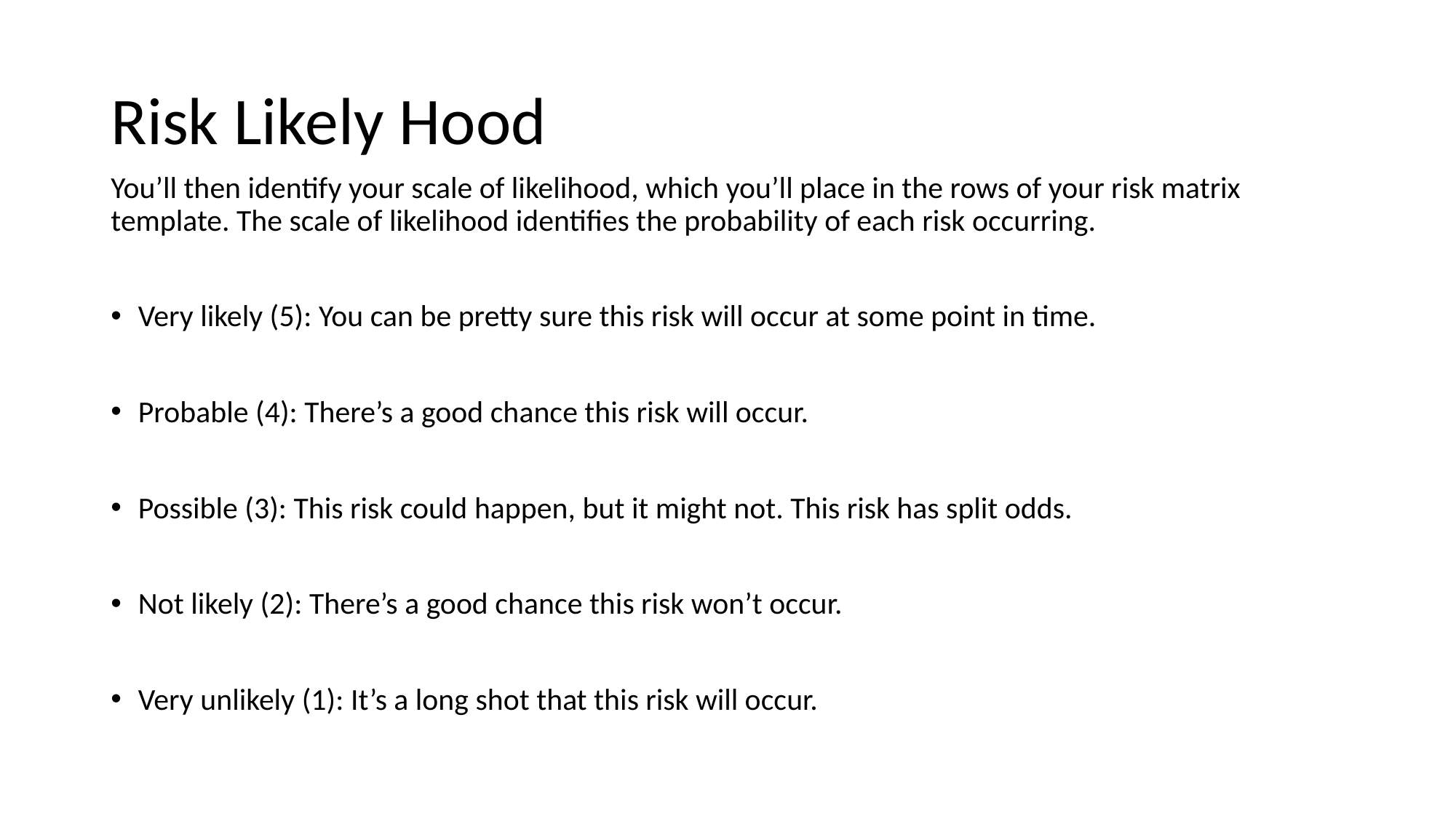

# Risk Likely Hood
You’ll then identify your scale of likelihood, which you’ll place in the rows of your risk matrix template. The scale of likelihood identifies the probability of each risk occurring.

Very likely (5): You can be pretty sure this risk will occur at some point in time.

Probable (4): There’s a good chance this risk will occur.

Possible (3): This risk could happen, but it might not. This risk has split odds.

Not likely (2): There’s a good chance this risk won’t occur.

Very unlikely (1): It’s a long shot that this risk will occur.